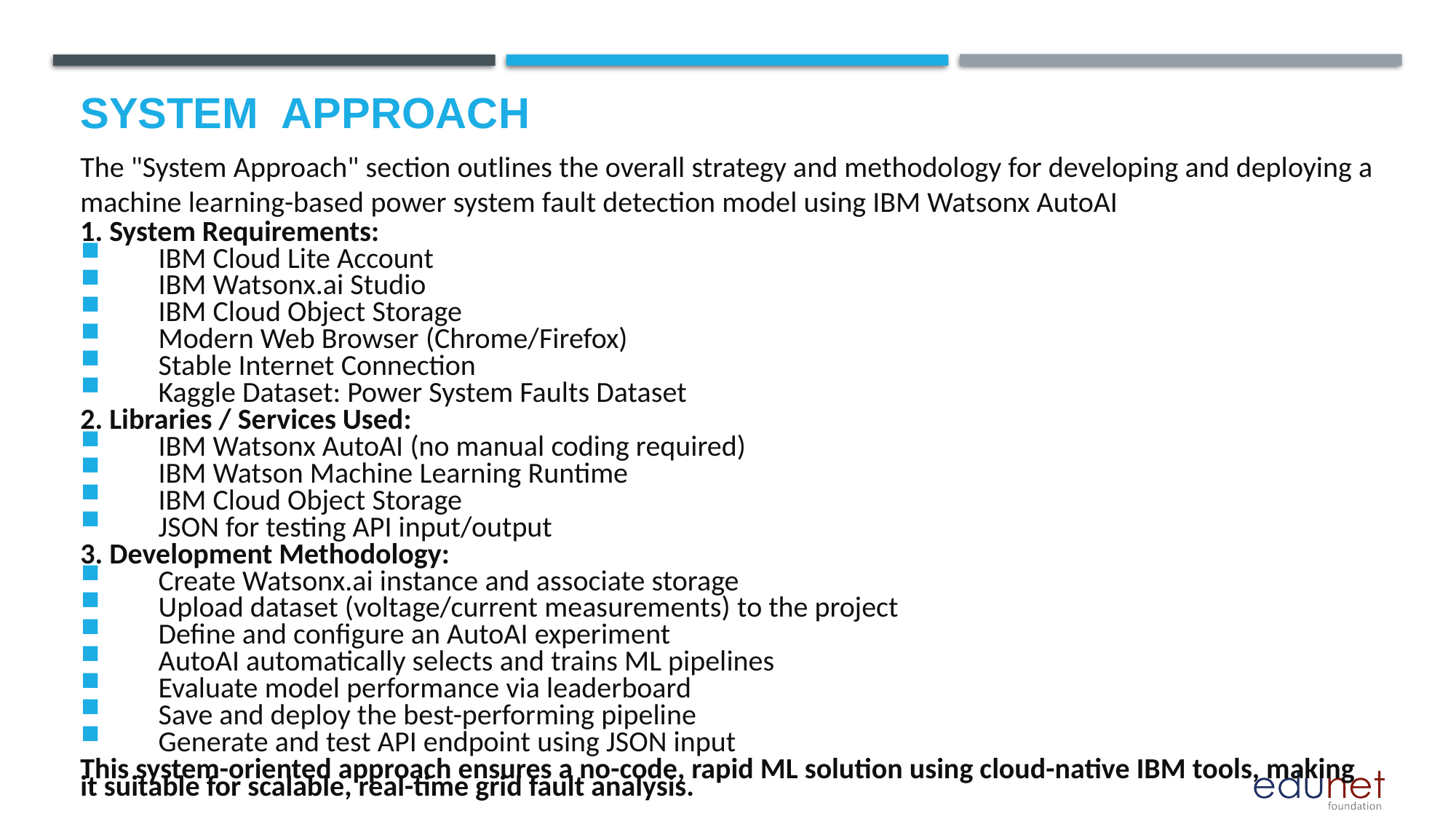

# System  Approach
The "System Approach" section outlines the overall strategy and methodology for developing and deploying a machine learning-based power system fault detection model using IBM Watsonx AutoAI
1. System Requirements:
   IBM Cloud Lite Account
   IBM Watsonx.ai Studio
   IBM Cloud Object Storage
   Modern Web Browser (Chrome/Firefox)
   Stable Internet Connection
   Kaggle Dataset: Power System Faults Dataset
2. Libraries / Services Used:
   IBM Watsonx AutoAI (no manual coding required)
   IBM Watson Machine Learning Runtime
   IBM Cloud Object Storage
   JSON for testing API input/output
3. Development Methodology:
   Create Watsonx.ai instance and associate storage
   Upload dataset (voltage/current measurements) to the project
   Define and configure an AutoAI experiment
   AutoAI automatically selects and trains ML pipelines
   Evaluate model performance via leaderboard
   Save and deploy the best-performing pipeline
   Generate and test API endpoint using JSON input
This system-oriented approach ensures a no-code, rapid ML solution using cloud-native IBM tools, making it suitable for scalable, real-time grid fault analysis.